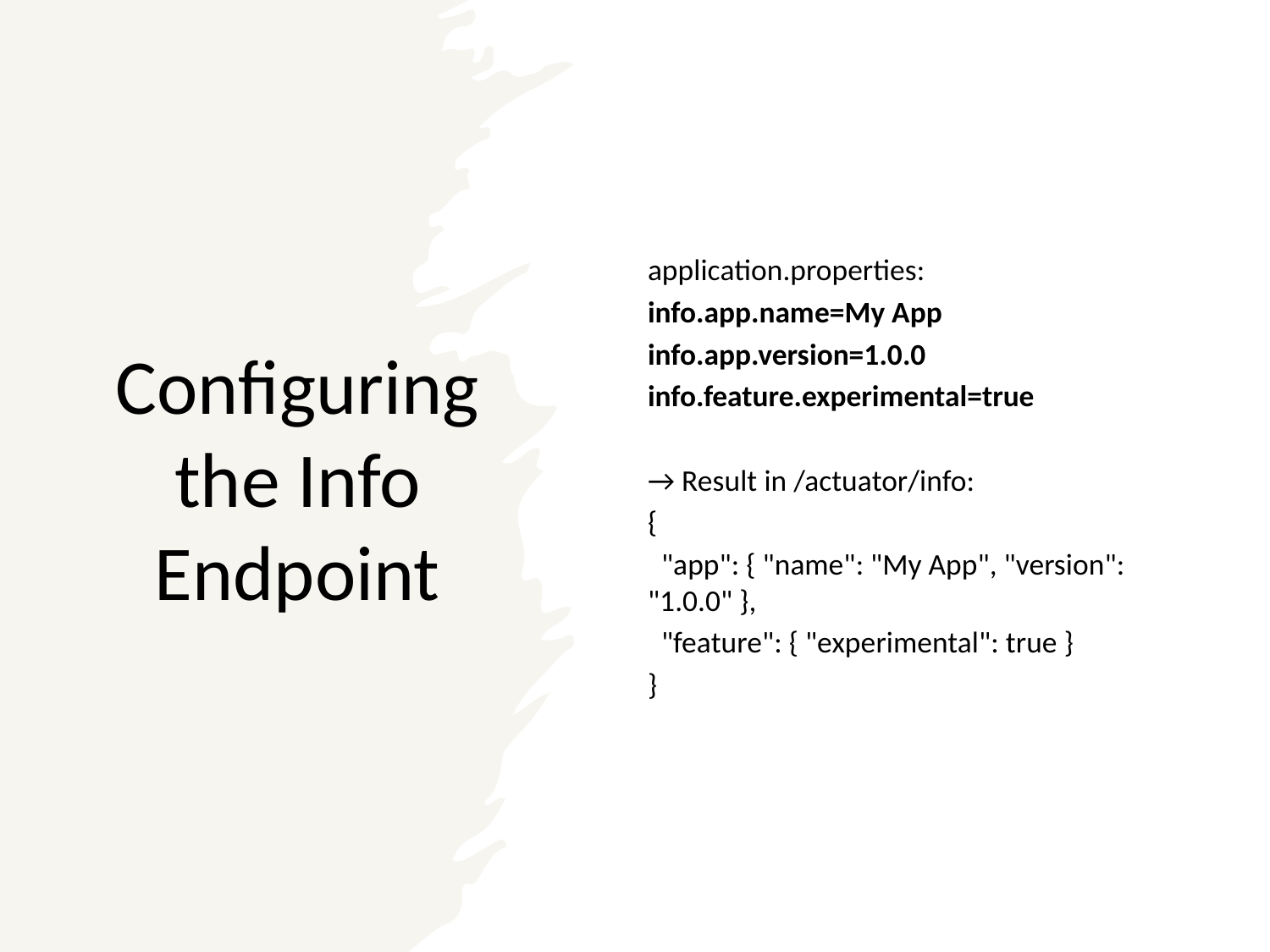

# Configuring the Info Endpoint
application.properties:
info.app.name=My App
info.app.version=1.0.0
info.feature.experimental=true

→ Result in /actuator/info:
{
  "app": { "name": "My App", "version": "1.0.0" },
  "feature": { "experimental": true }
}